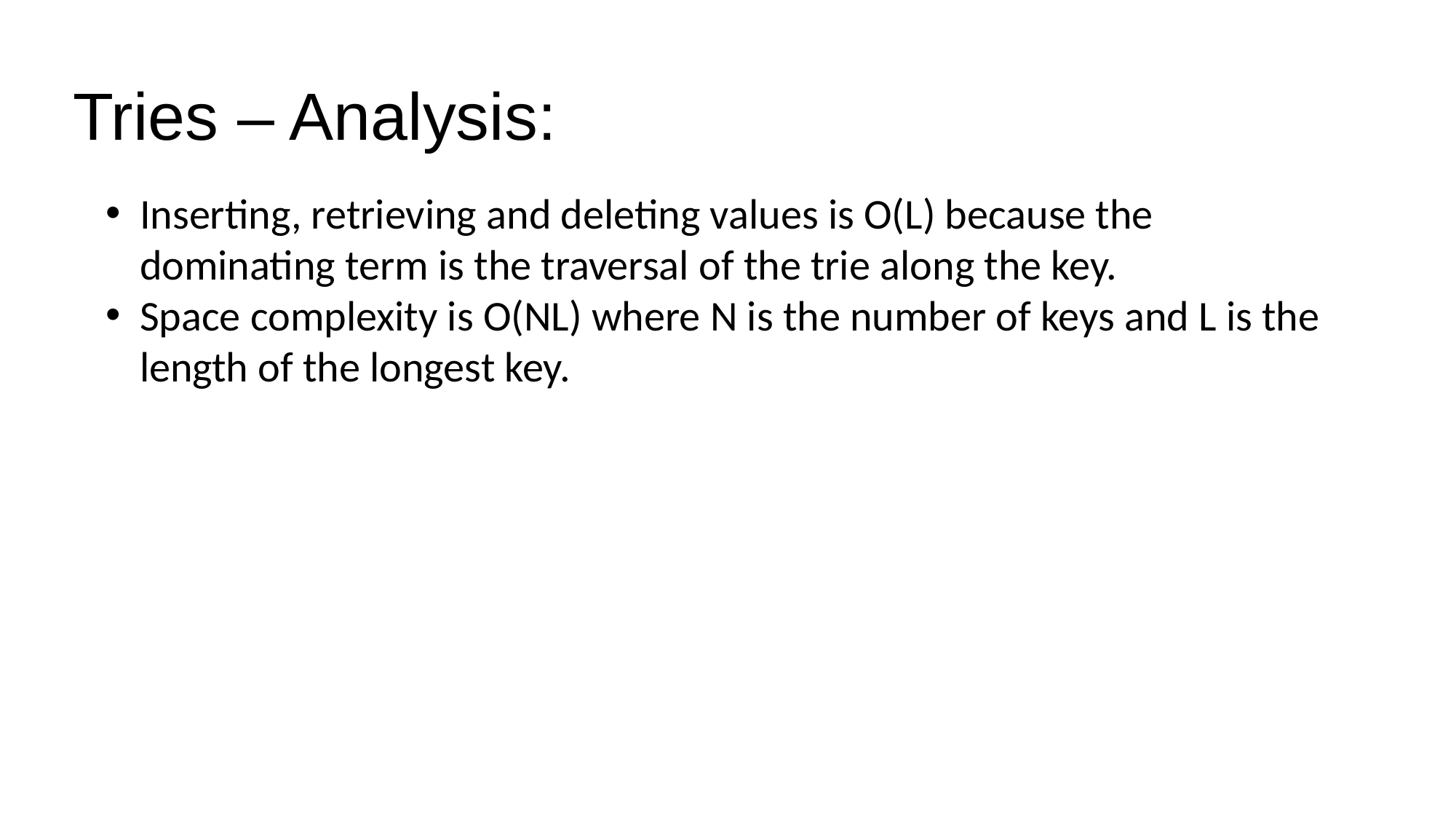

Tries – Analysis:
Inserting, retrieving and deleting values is O(L) because the dominating term is the traversal of the trie along the key.
Space complexity is O(NL) where N is the number of keys and L is the length of the longest key.